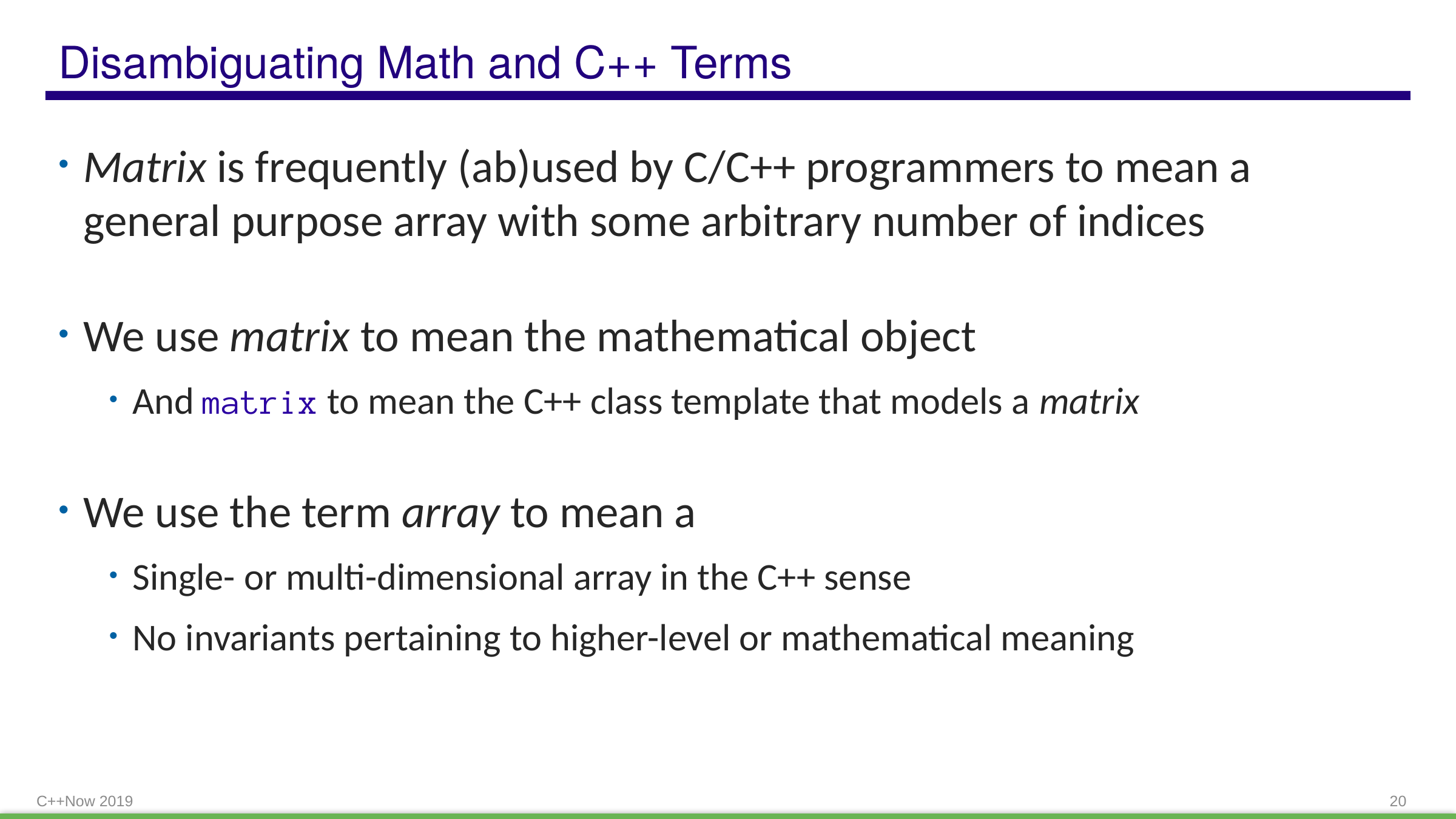

# Disambiguating Math and C++ Terms
Matrix is frequently (ab)used by C/C++ programmers to mean a general purpose array with some arbitrary number of indices
We use matrix to mean the mathematical object
And matrix to mean the C++ class template that models a matrix
We use the term array to mean a
Single- or multi-dimensional array in the C++ sense
No invariants pertaining to higher-level or mathematical meaning
C++Now 2019
20